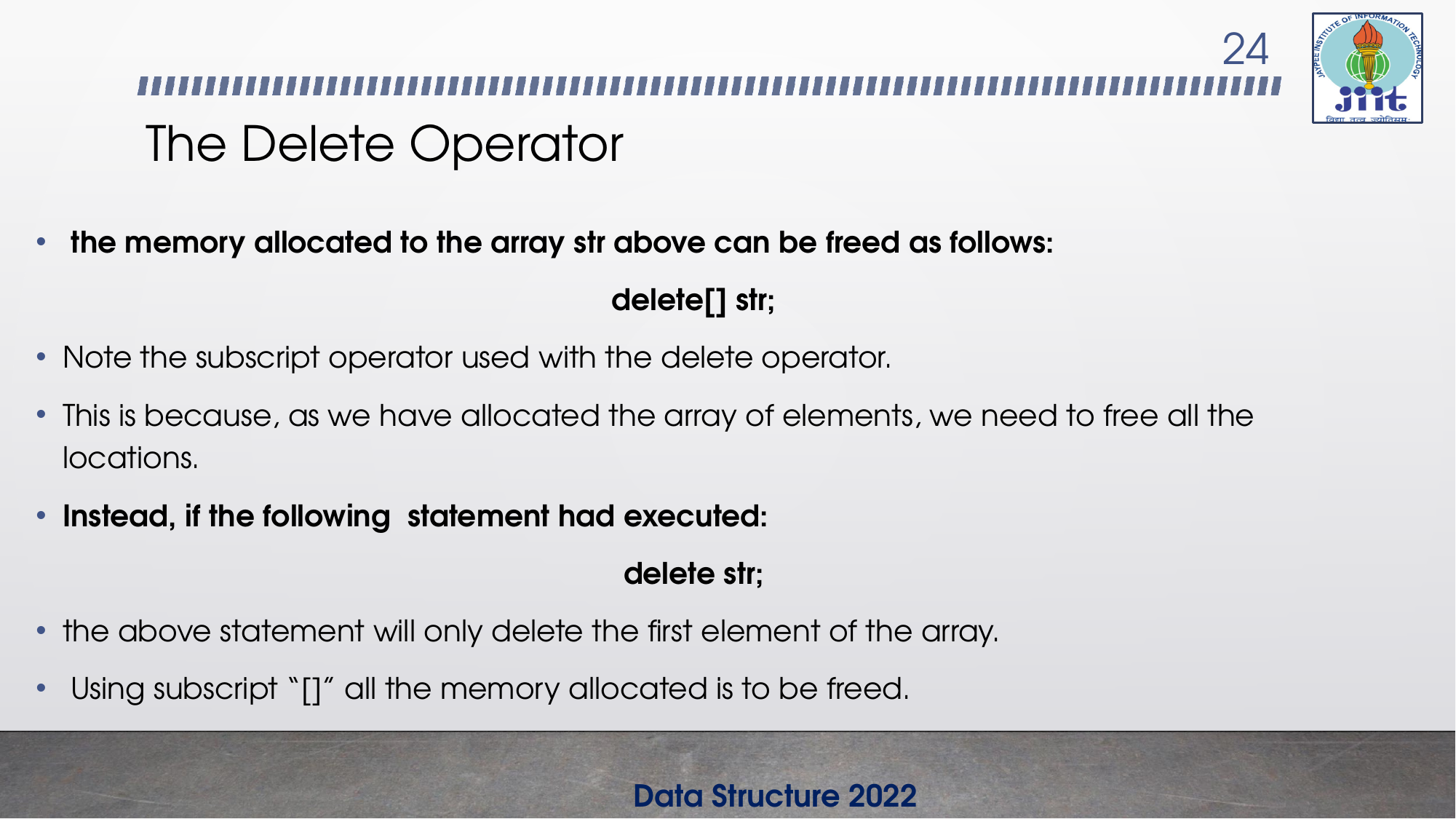

24
# The Delete Operator
 the memory allocated to the array str above can be freed as follows:
delete[] str;
Note the subscript operator used with the delete operator.
This is because, as we have allocated the array of elements, we need to free all the locations.
Instead, if the following  statement had executed:
delete str;
the above statement will only delete the first element of the array.
 Using subscript “[]” all the memory allocated is to be freed.